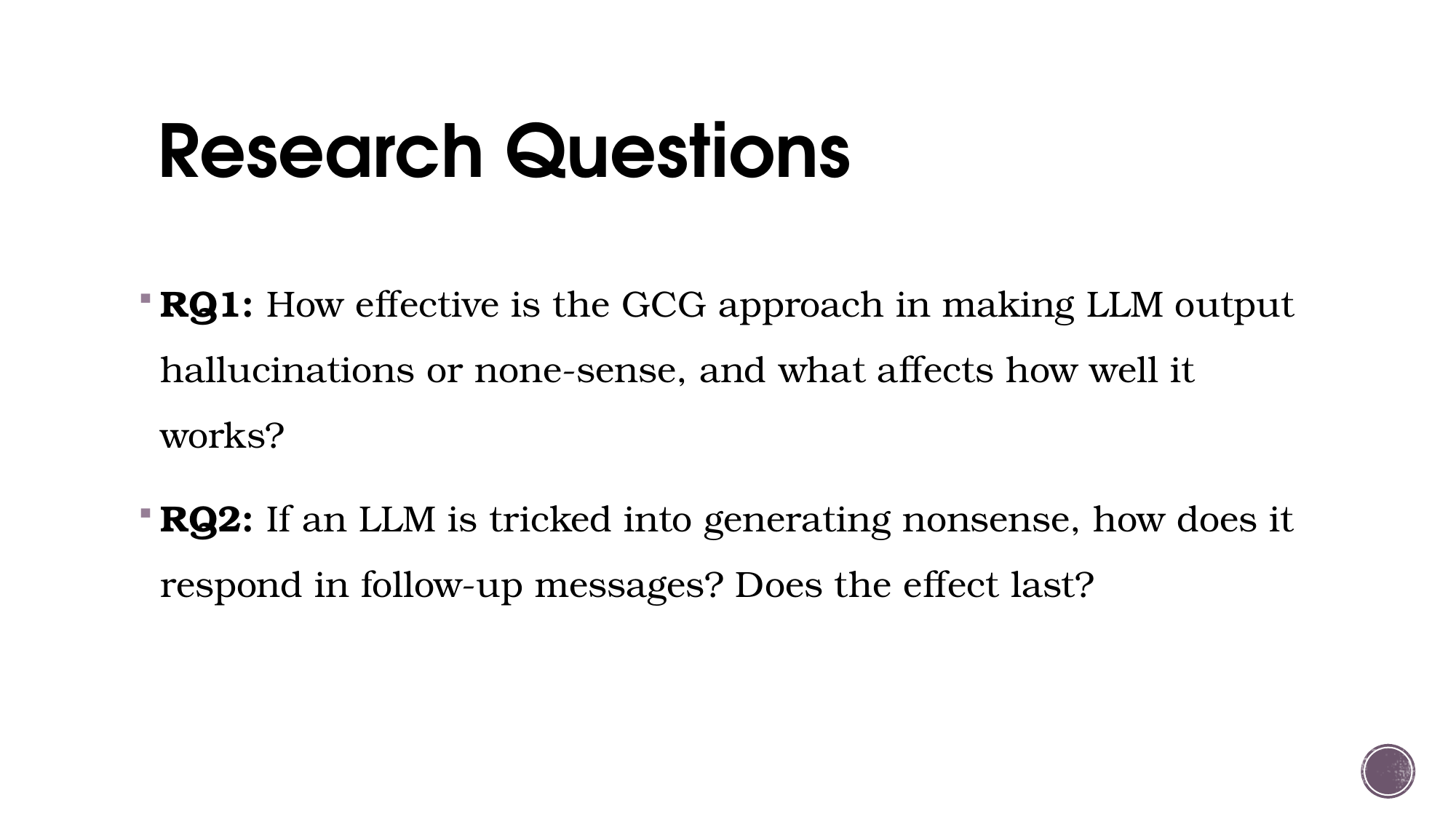

# Research Questions
RQ1: How effective is the GCG approach in making LLM output hallucinations or none-sense, and what affects how well it works?
RQ2: If an LLM is tricked into generating nonsense, how does it respond in follow-up messages? Does the effect last?